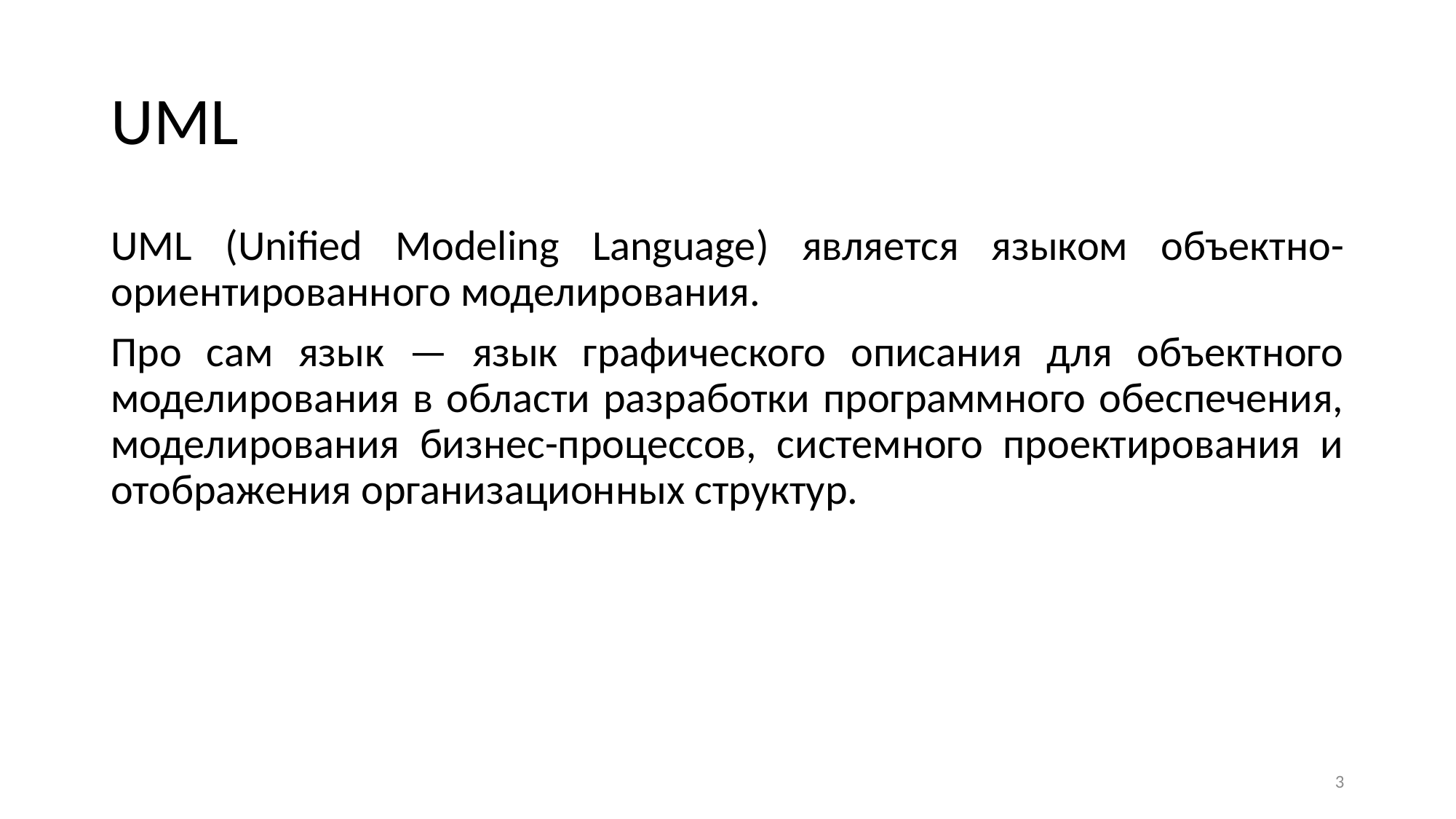

# UML
UML (Unified Modeling Language) является языком объектно-ориентированного моделирования.
Про сам язык — язык графического описания для объектного моделирования в области разработки программного обеспечения, моделирования бизнес-процессов, системного проектирования и отображения организационных структур.

3